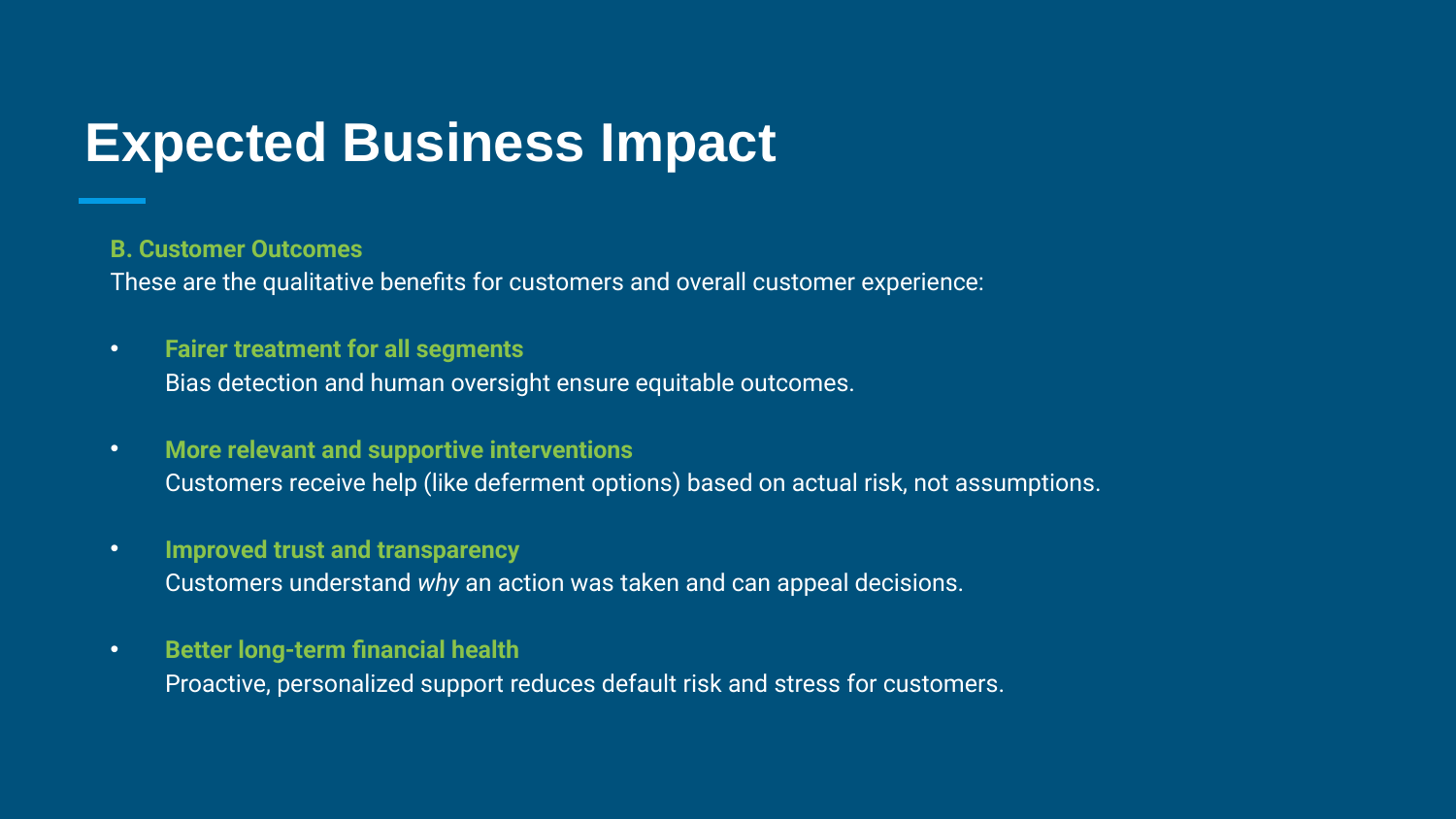

# Expected Business Impact
B. Customer Outcomes
These are the qualitative benefits for customers and overall customer experience:

Fairer treatment for all segments
Bias detection and human oversight ensure equitable outcomes.

More relevant and supportive interventions
Customers receive help (like deferment options) based on actual risk, not assumptions.

Improved trust and transparency
Customers understand why an action was taken and can appeal decisions.

Better long-term financial health
Proactive, personalized support reduces default risk and stress for customers.